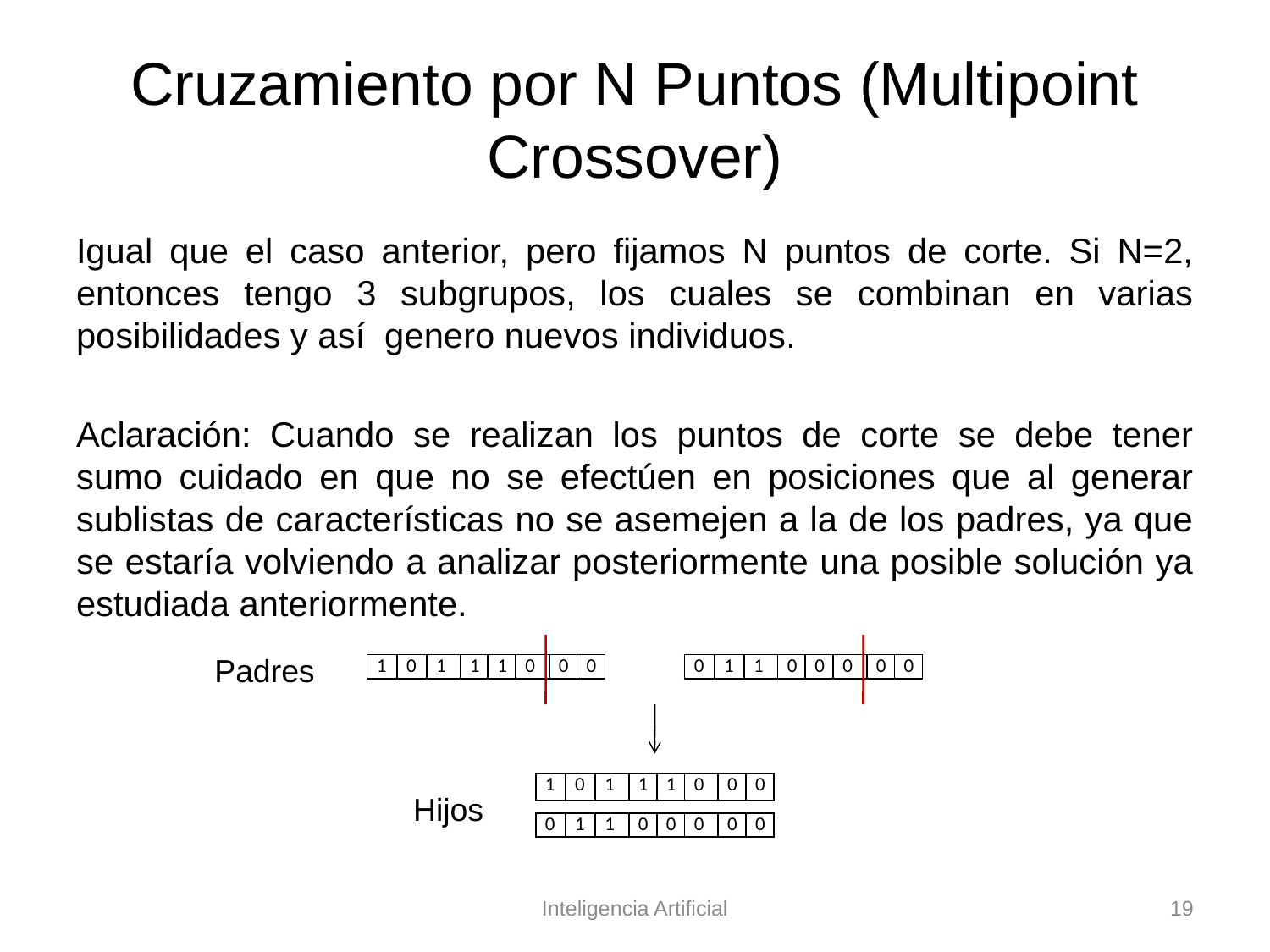

# Cruzamiento por N Puntos (Multipoint Crossover)
Igual que el caso anterior, pero fijamos N puntos de corte. Si N=2, entonces tengo 3 subgrupos, los cuales se combinan en varias posibilidades y así  genero nuevos individuos.

Aclaración: Cuando se realizan los puntos de corte se debe tener sumo cuidado en que no se efectúen en posiciones que al generar sublistas de características no se asemejen a la de los padres, ya que se estaría volviendo a analizar posteriormente una posible solución ya estudiada anteriormente.

Padres
| 1 | 0 | 1 | 1 | 1 | 0 | 0 | 0 |
| --- | --- | --- | --- | --- | --- | --- | --- |
| 0 | 1 | 1 | 0 | 0 | 0 | 0 | 0 |
| --- | --- | --- | --- | --- | --- | --- | --- |
| 1 | 0 | 1 | 1 | 1 | 0 | 0 | 0 |
| --- | --- | --- | --- | --- | --- | --- | --- |
Hijos
| 0 | 1 | 1 | 0 | 0 | 0 | 0 | 0 |
| --- | --- | --- | --- | --- | --- | --- | --- |
Inteligencia Artificial
19